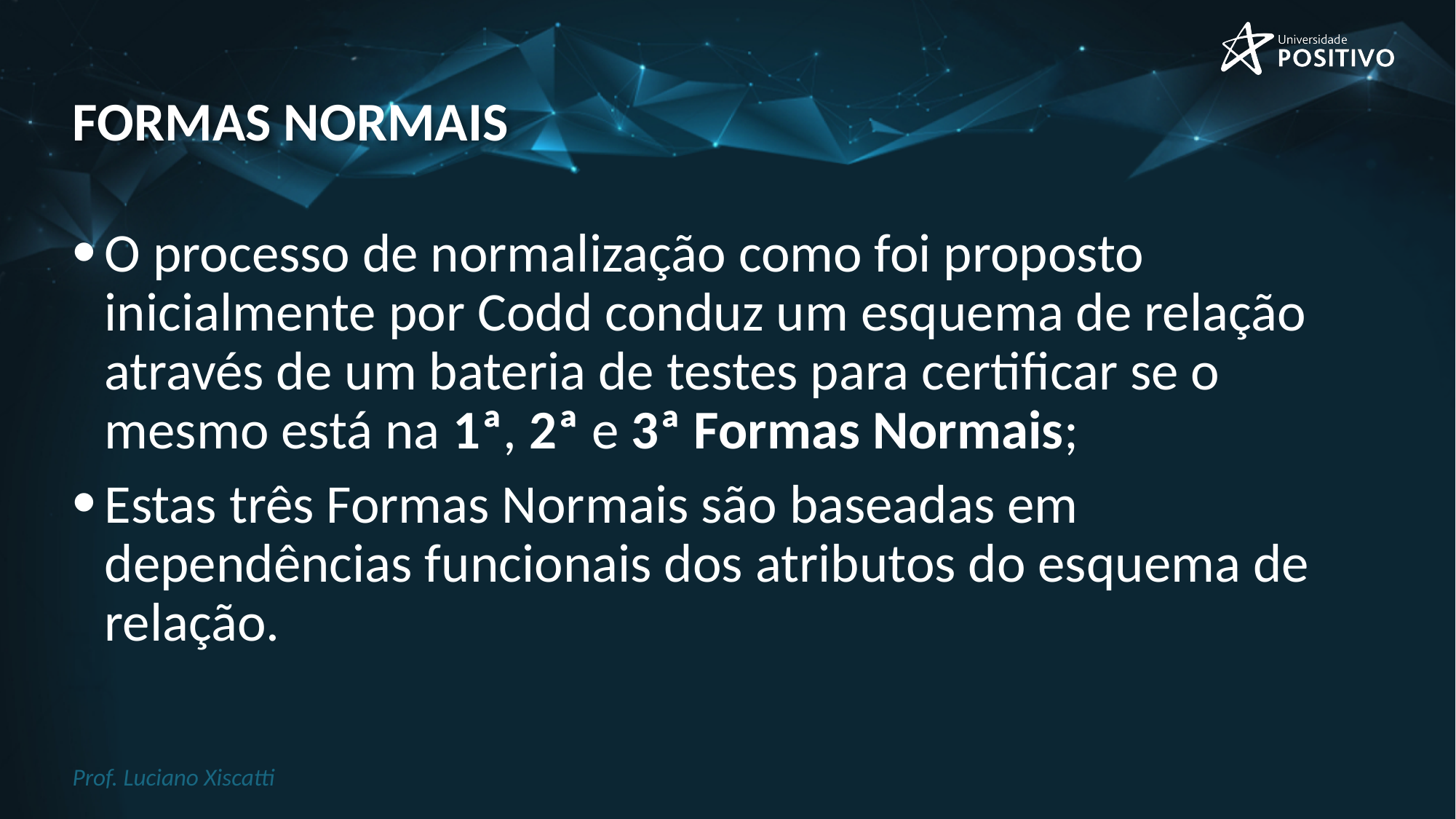

# Formas normais
O processo de normalização como foi proposto inicialmente por Codd conduz um esquema de relação através de um bateria de testes para certificar se o mesmo está na 1ª, 2ª e 3ª Formas Normais;
Estas três Formas Normais são baseadas em dependências funcionais dos atributos do esquema de relação.